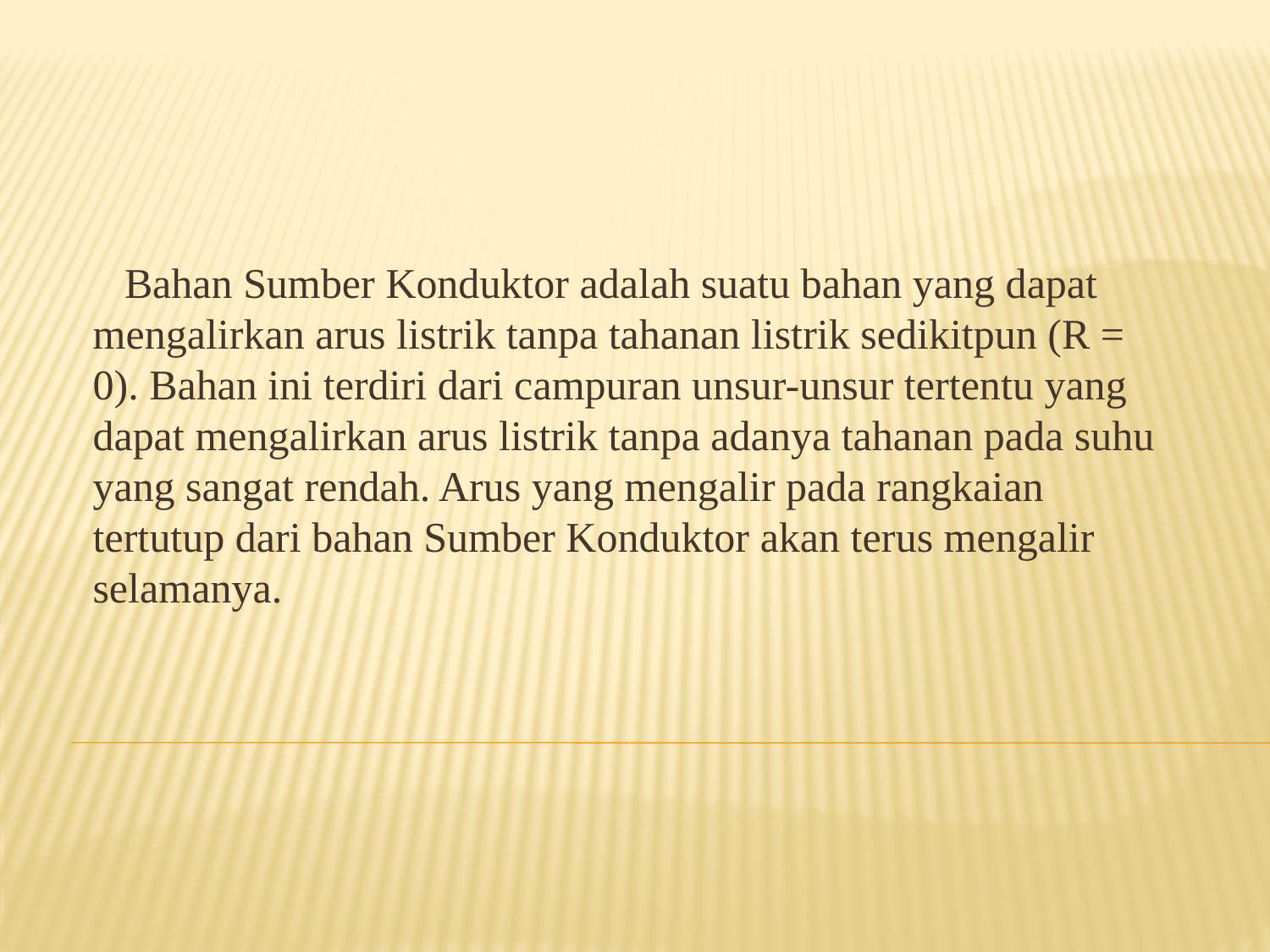

Bahan Sumber Konduktor adalah suatu bahan yang dapat mengalirkan arus listrik tanpa tahanan listrik sedikitpun (R = 0). Bahan ini terdiri dari campuran unsur-unsur tertentu yang dapat mengalirkan arus listrik tanpa adanya tahanan pada suhu yang sangat rendah. Arus yang mengalir pada rangkaian tertutup dari bahan Sumber Konduktor akan terus mengalir selamanya.